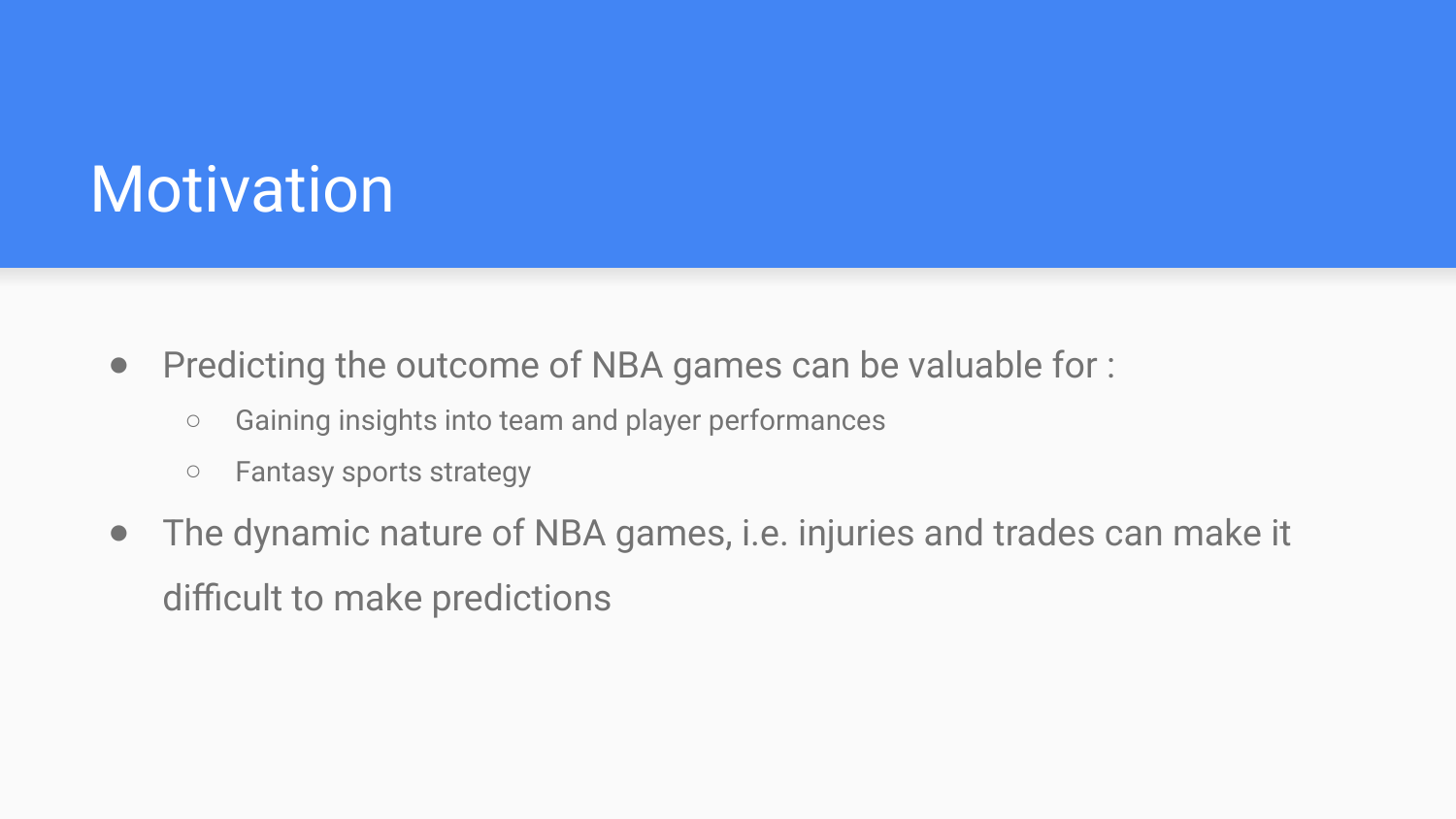

# Motivation
Predicting the outcome of NBA games can be valuable for :
Gaining insights into team and player performances
Fantasy sports strategy
The dynamic nature of NBA games, i.e. injuries and trades can make it difficult to make predictions